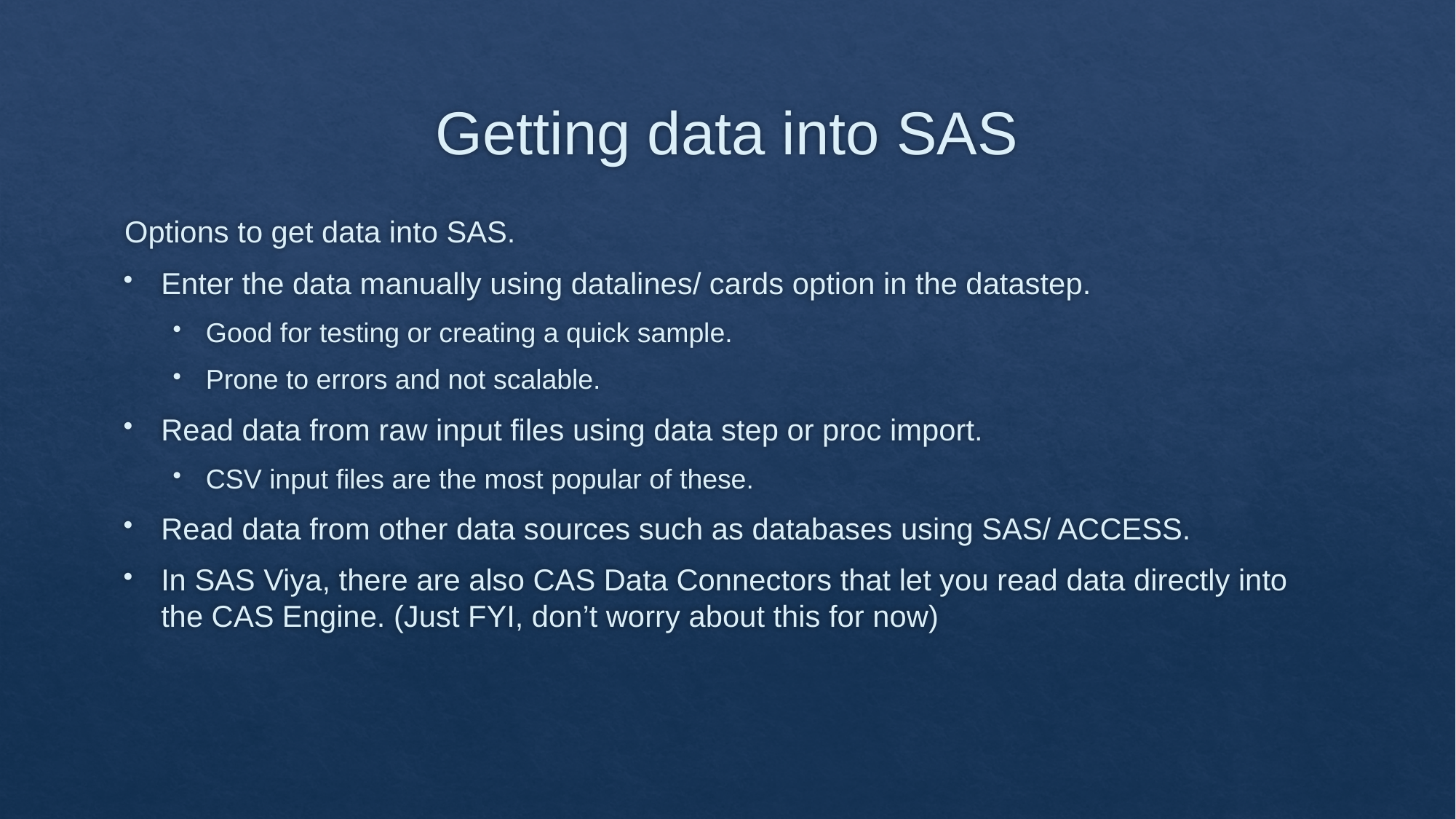

# Getting data into SAS
Options to get data into SAS.
Enter the data manually using datalines/ cards option in the datastep.
Good for testing or creating a quick sample.
Prone to errors and not scalable.
Read data from raw input files using data step or proc import.
CSV input files are the most popular of these.
Read data from other data sources such as databases using SAS/ ACCESS.
In SAS Viya, there are also CAS Data Connectors that let you read data directly into the CAS Engine. (Just FYI, don’t worry about this for now)